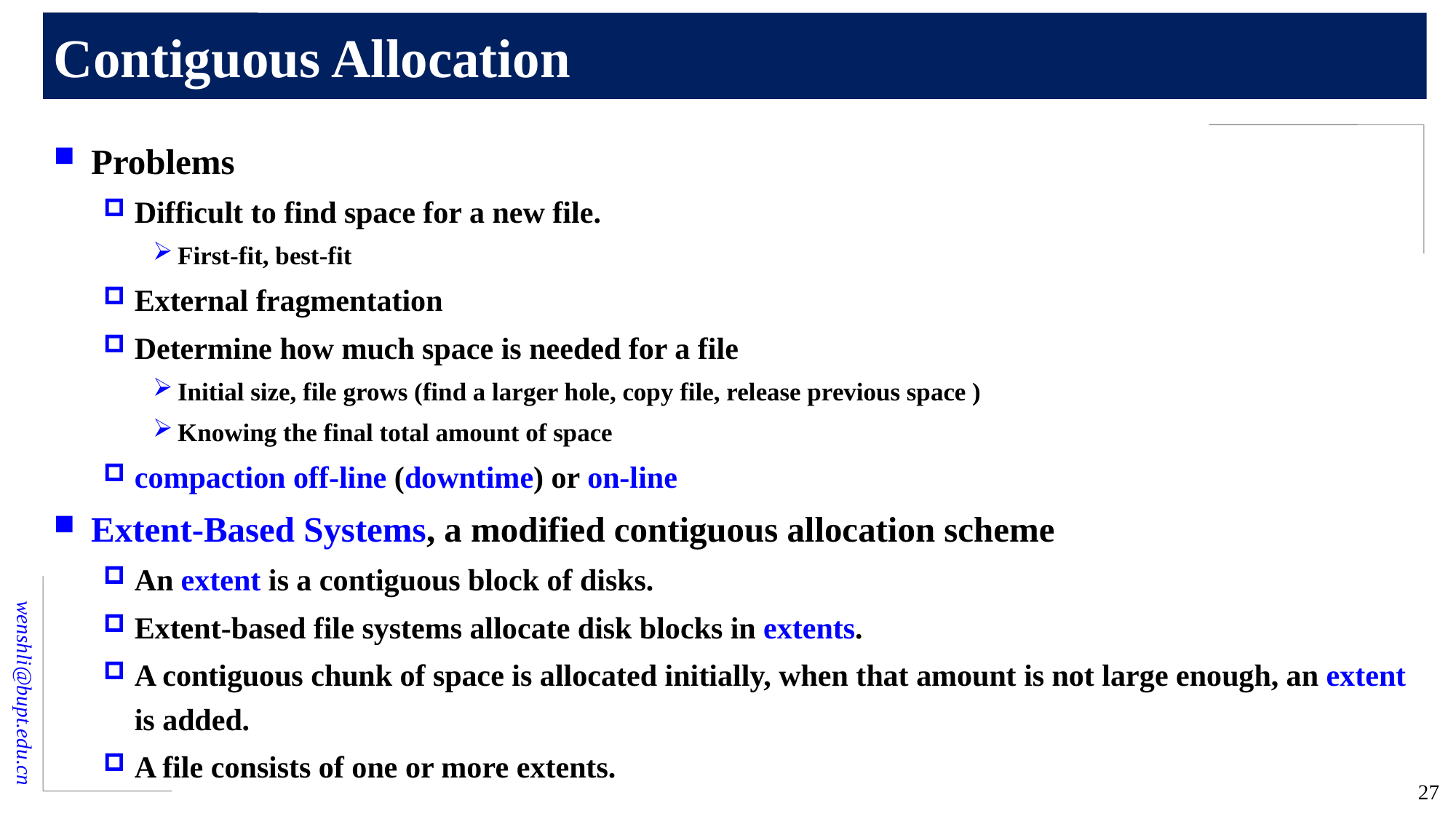

# Contiguous Allocation
Problems
Difficult to find space for a new file.
First-fit, best-fit
External fragmentation
Determine how much space is needed for a file
Initial size, file grows (find a larger hole, copy file, release previous space )
Knowing the final total amount of space
compaction off-line (downtime) or on-line
Extent-Based Systems, a modified contiguous allocation scheme
An extent is a contiguous block of disks.
Extent-based file systems allocate disk blocks in extents.
A contiguous chunk of space is allocated initially, when that amount is not large enough, an extent is added.
A file consists of one or more extents.

27